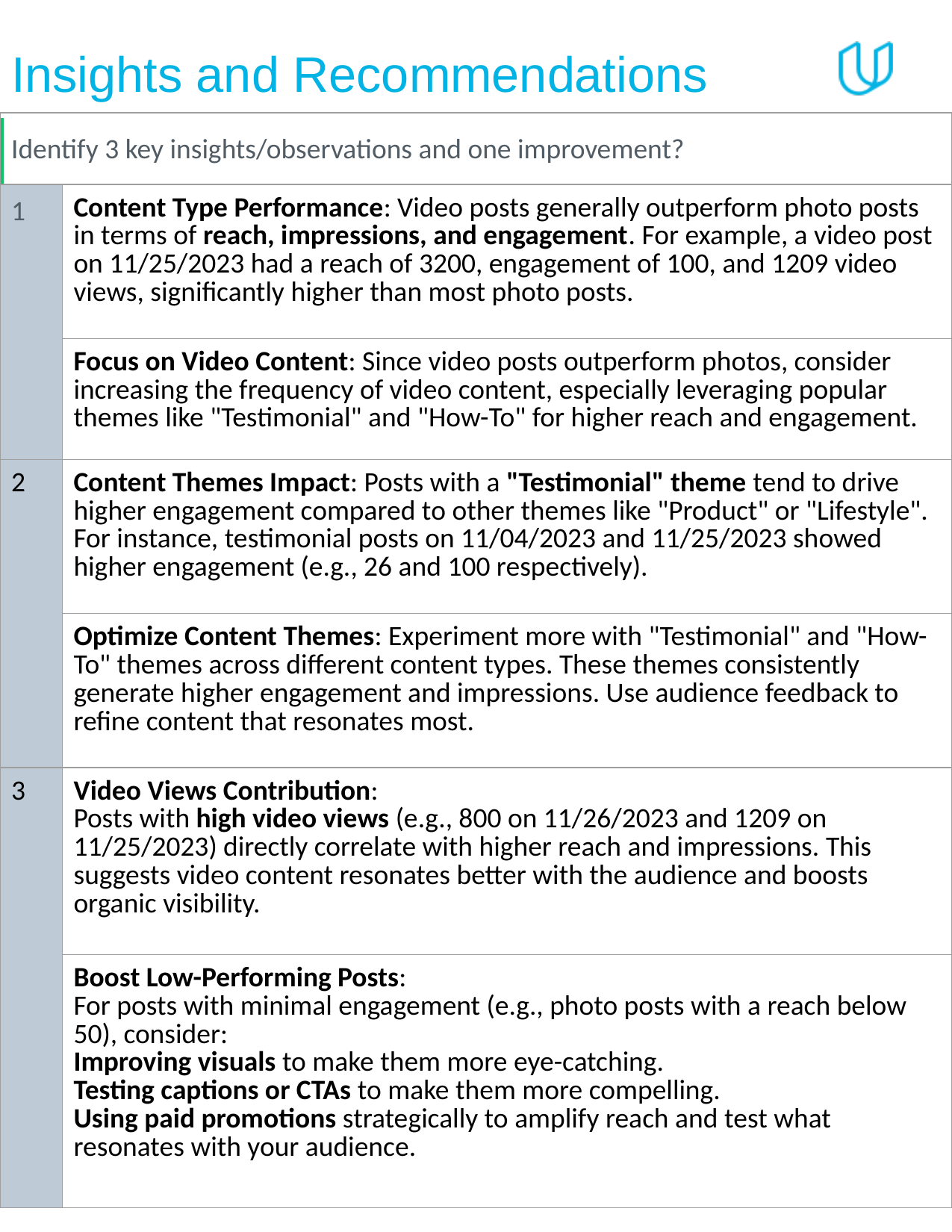

# Insights and Recommendations
| Identify 3 key insights/observations and one improvement? |  |
| --- | --- |
| 1 | Content Type Performance: Video posts generally outperform photo posts in terms of reach, impressions, and engagement. For example, a video post on 11/25/2023 had a reach of 3200, engagement of 100, and 1209 video views, significantly higher than most photo posts. |
|  | Focus on Video Content: Since video posts outperform photos, consider increasing the frequency of video content, especially leveraging popular themes like "Testimonial" and "How-To" for higher reach and engagement. |
| 2 | Content Themes Impact: Posts with a "Testimonial" theme tend to drive higher engagement compared to other themes like "Product" or "Lifestyle". For instance, testimonial posts on 11/04/2023 and 11/25/2023 showed higher engagement (e.g., 26 and 100 respectively). |
|  | Optimize Content Themes: Experiment more with "Testimonial" and "How-To" themes across different content types. These themes consistently generate higher engagement and impressions. Use audience feedback to refine content that resonates most. |
| 3 | Video Views Contribution: Posts with high video views (e.g., 800 on 11/26/2023 and 1209 on 11/25/2023) directly correlate with higher reach and impressions. This suggests video content resonates better with the audience and boosts organic visibility. |
|  | Boost Low-Performing Posts: For posts with minimal engagement (e.g., photo posts with a reach below 50), consider: Improving visuals to make them more eye-catching. Testing captions or CTAs to make them more compelling. Using paid promotions strategically to amplify reach and test what resonates with your audience. |